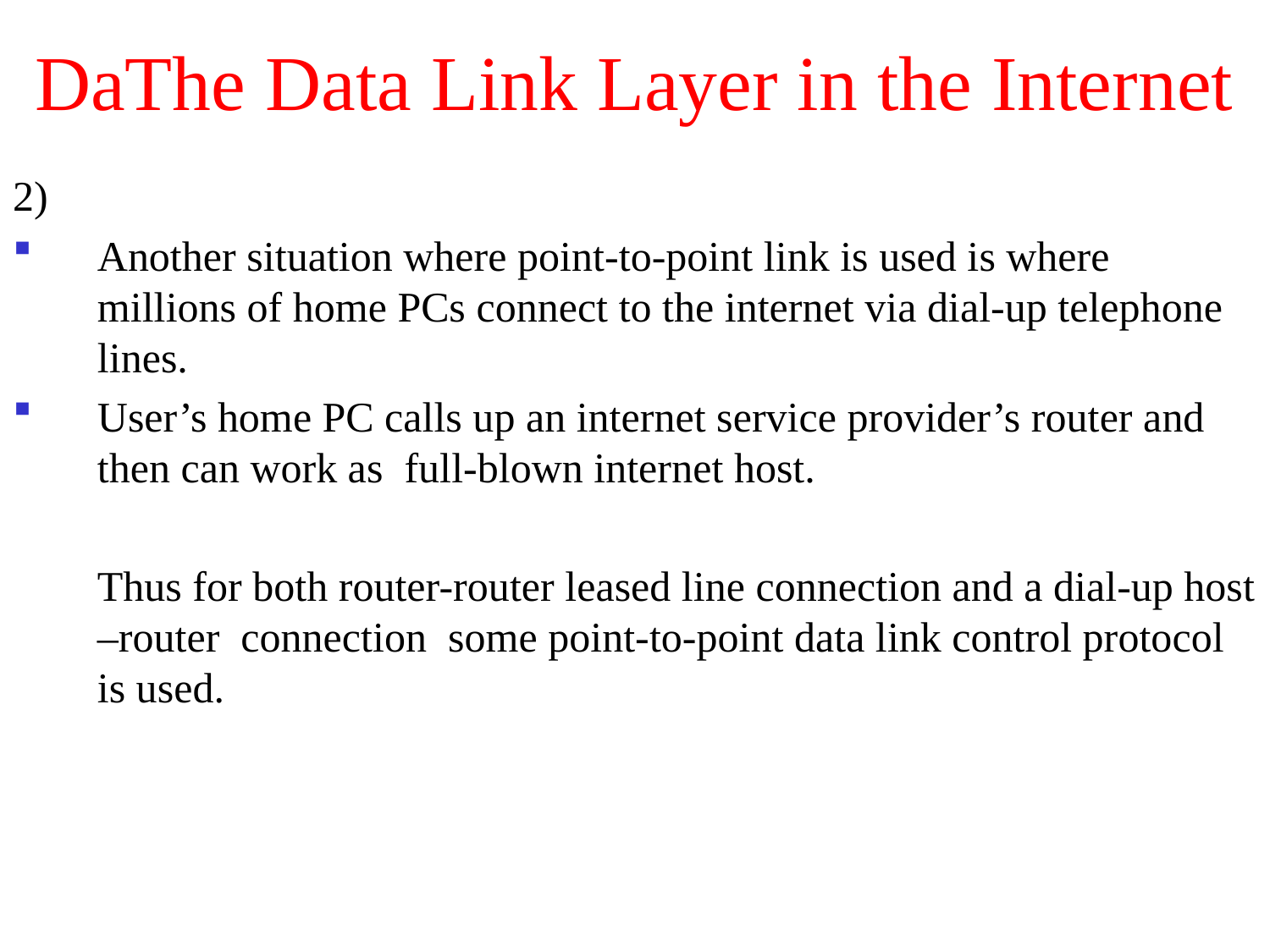

# DaThe Data Link Layer in the Internet
2)
Another situation where point-to-point link is used is where millions of home PCs connect to the internet via dial-up telephone lines.
User’s home PC calls up an internet service provider’s router and then can work as  full-blown internet host.

	Thus for both router-router leased line connection and a dial-up host –router  connection  some point-to-point data link control protocol is used.